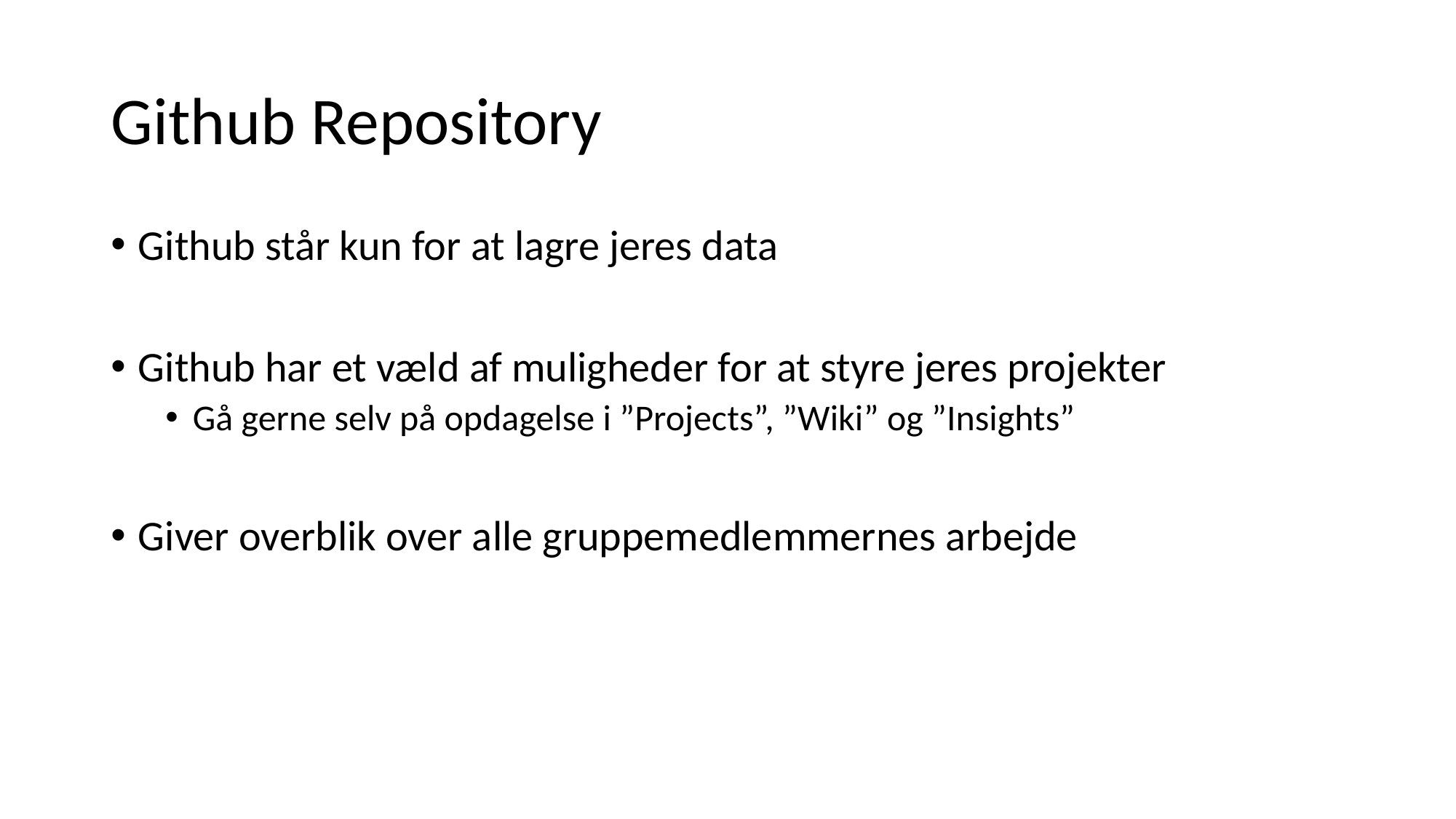

# Github Repository
Github står kun for at lagre jeres data

Github har et væld af muligheder for at styre jeres projekter
Gå gerne selv på opdagelse i ”Projects”, ”Wiki” og ”Insights”

Giver overblik over alle gruppemedlemmernes arbejde